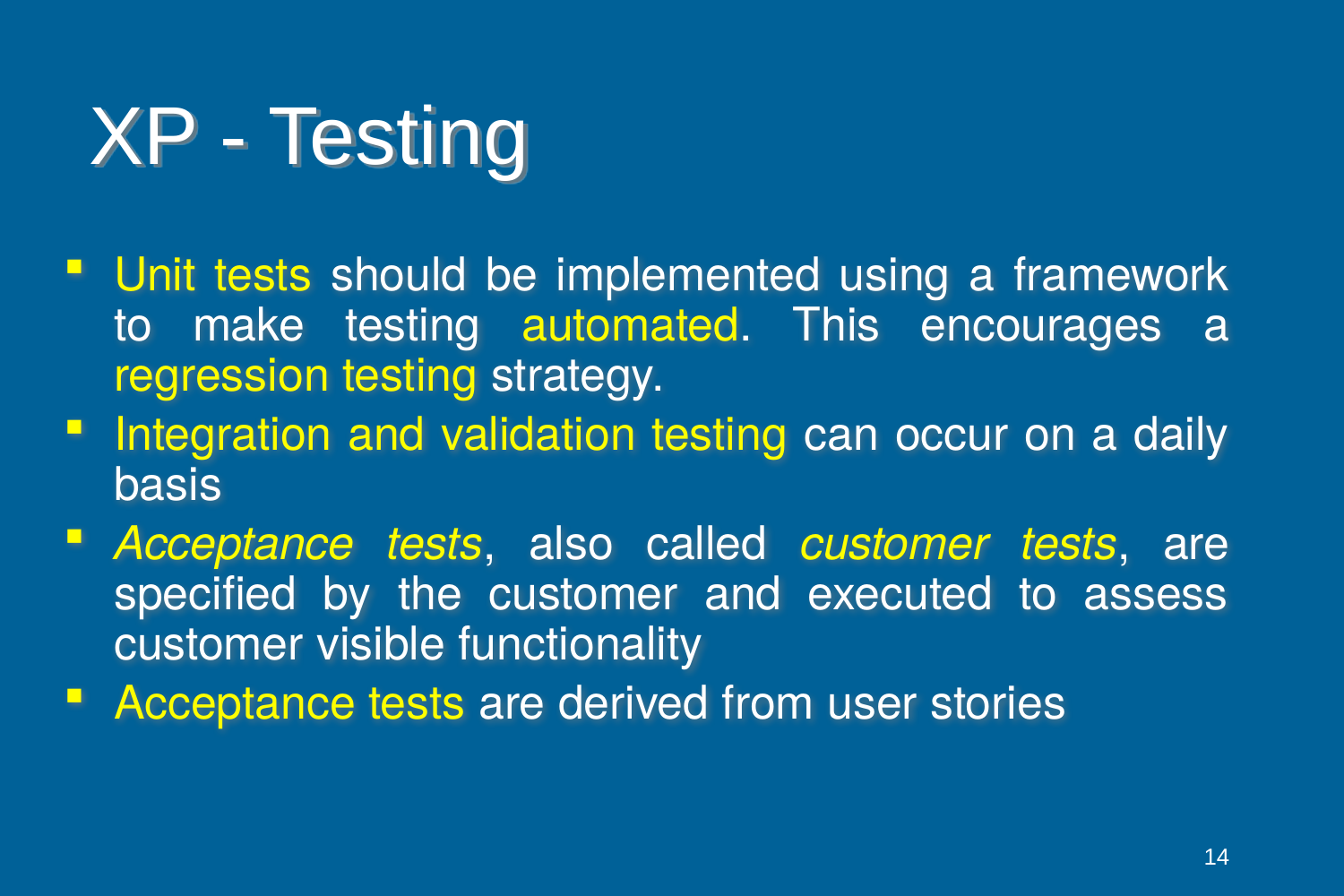

# XP - Testing
Unit tests should be implemented using a framework to make testing automated. This encourages a regression testing strategy.
Integration and validation testing can occur on a daily basis
Acceptance tests, also called customer tests, are specified by the customer and executed to assess customer visible functionality
Acceptance tests are derived from user stories
14